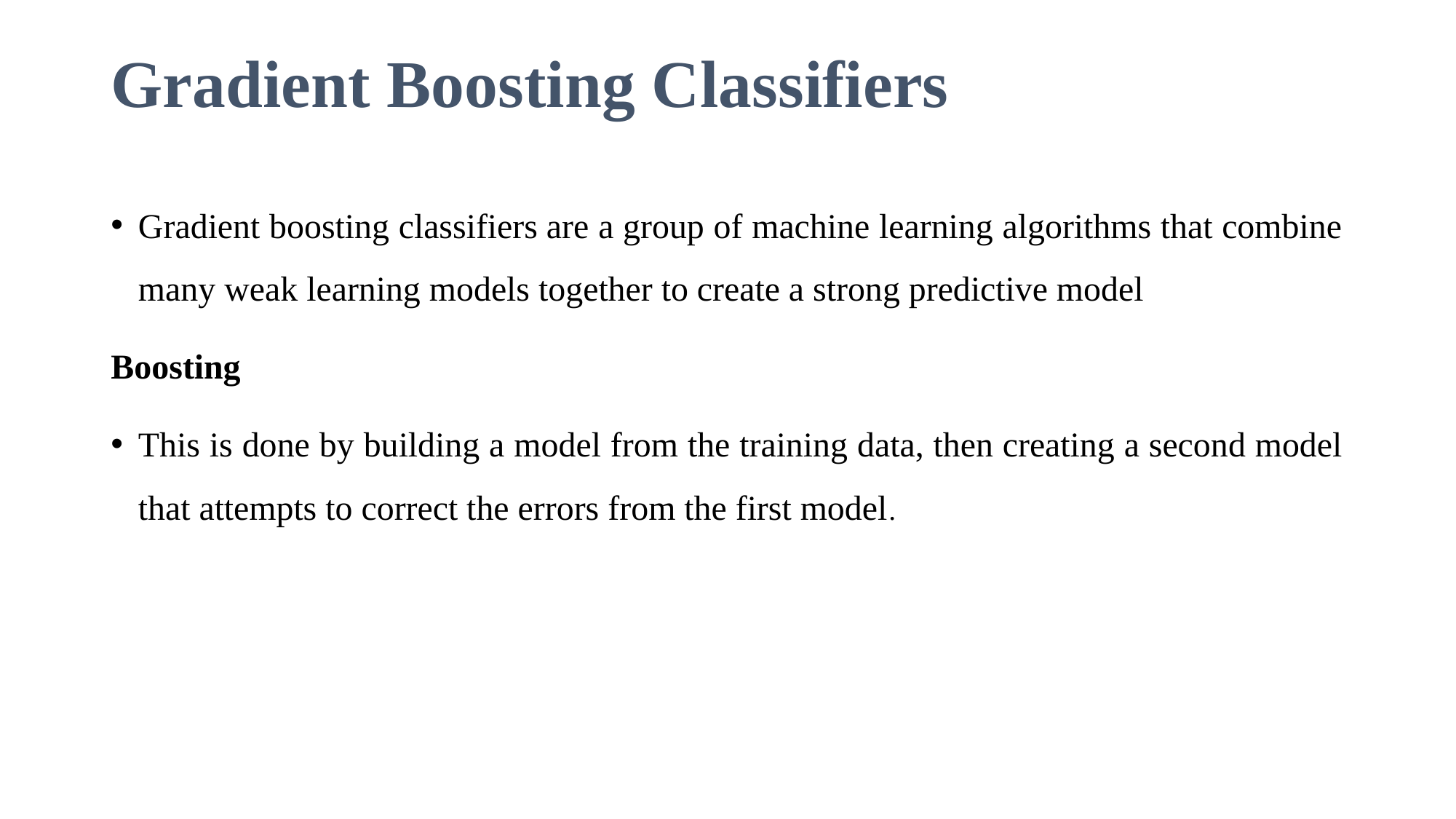

# Gradient Boosting Classifiers
Gradient boosting classifiers are a group of machine learning algorithms that combine many weak learning models together to create a strong predictive model
Boosting
This is done by building a model from the training data, then creating a second model that attempts to correct the errors from the first model.